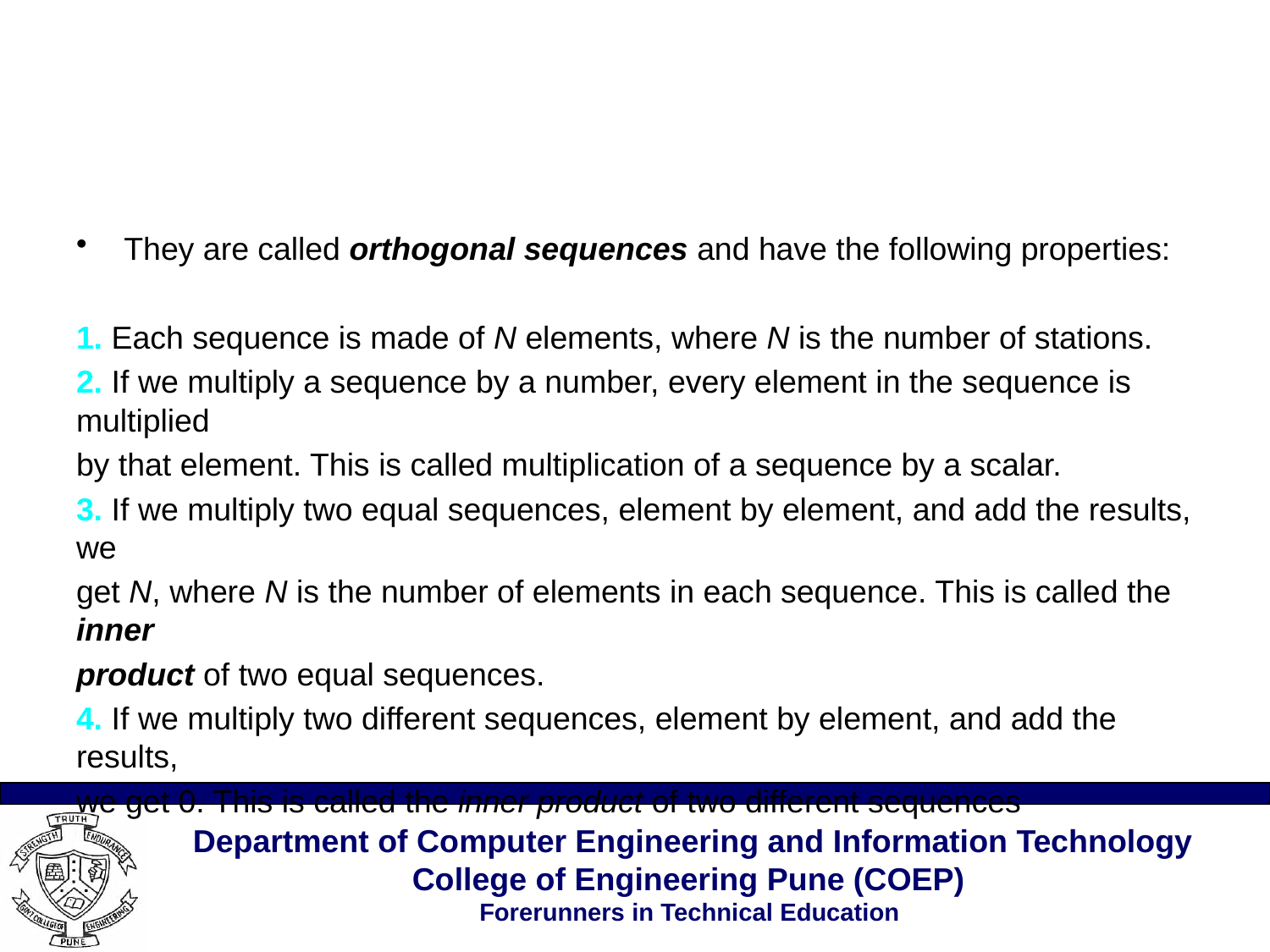

#
They are called orthogonal sequences and have the following properties:

1. Each sequence is made of N elements, where N is the number of stations.
2. If we multiply a sequence by a number, every element in the sequence is multiplied
by that element. This is called multiplication of a sequence by a scalar.
3. If we multiply two equal sequences, element by element, and add the results, we
get N, where N is the number of elements in each sequence. This is called the inner
product of two equal sequences.
4. If we multiply two different sequences, element by element, and add the results,
we get 0. This is called the inner product of two different sequences